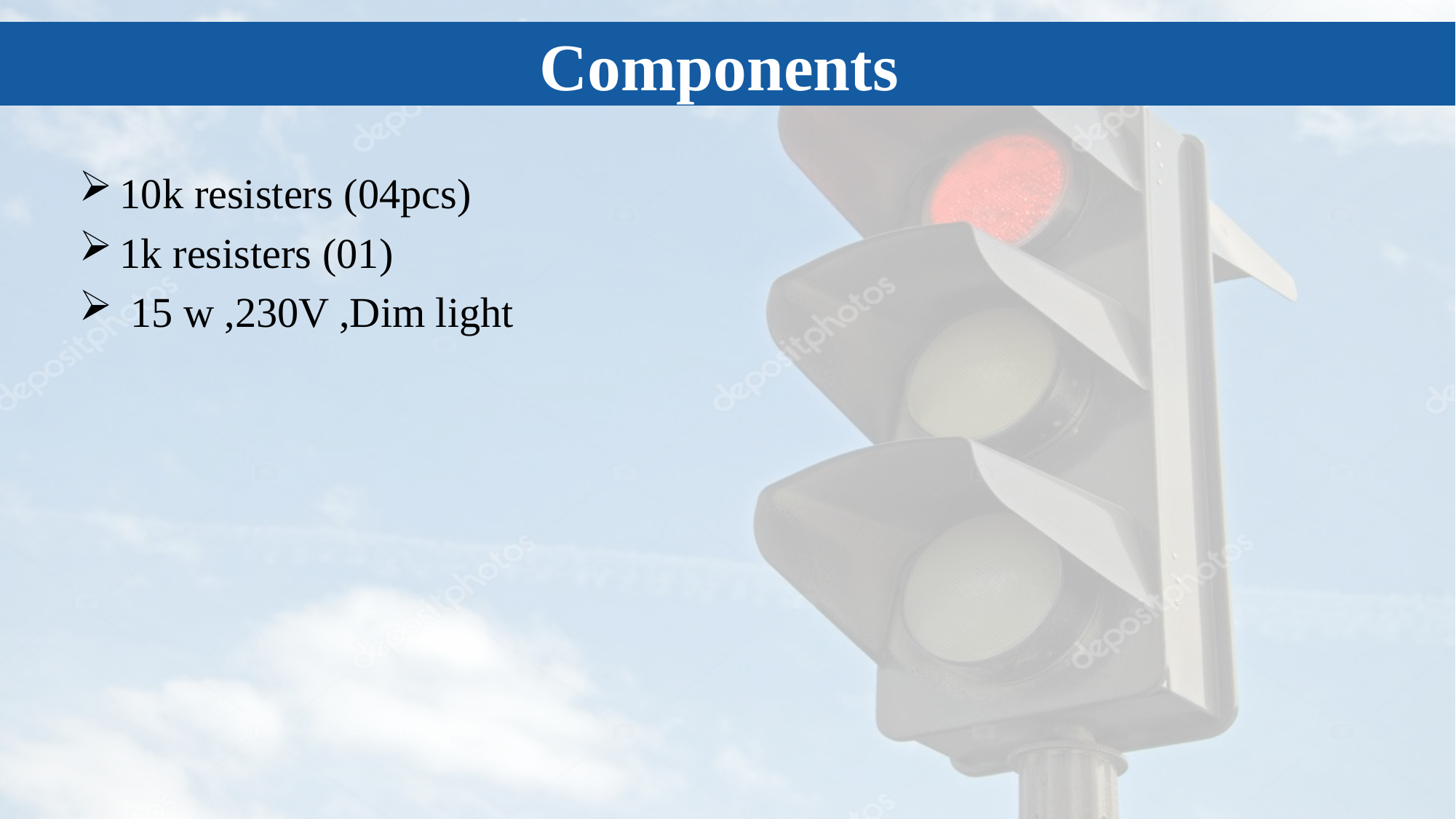

# Components
10k resisters (04pcs)
1k resisters (01)
 15 w ,230V ,Dim light